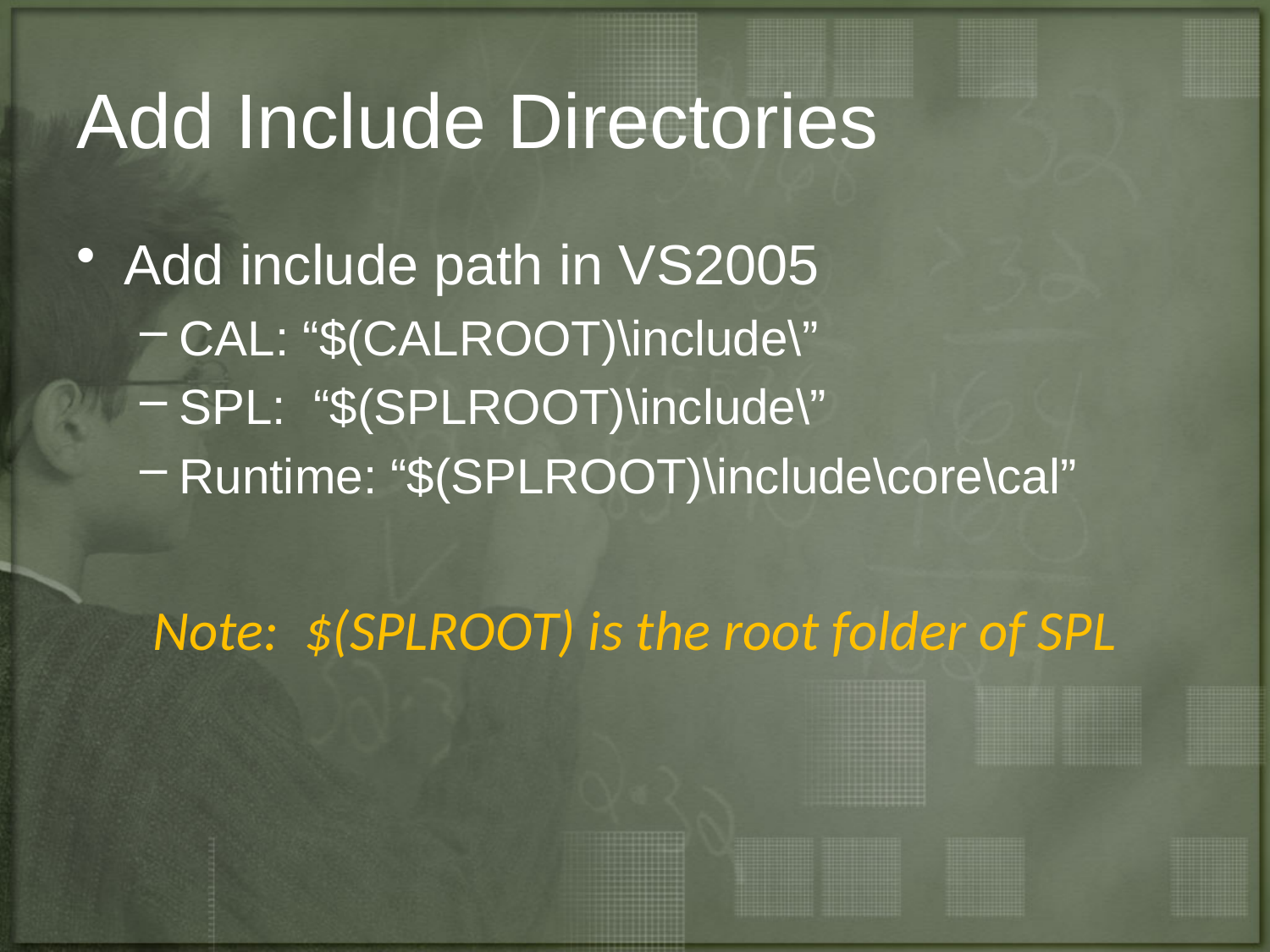

# Add Include Directories
Add include path in VS2005
CAL: “$(CALROOT)\include\”
SPL:  “$(SPLROOT)\include\”
Runtime: “$(SPLROOT)\include\core\cal”

Note:  $(SPLROOT) is the root folder of SPL